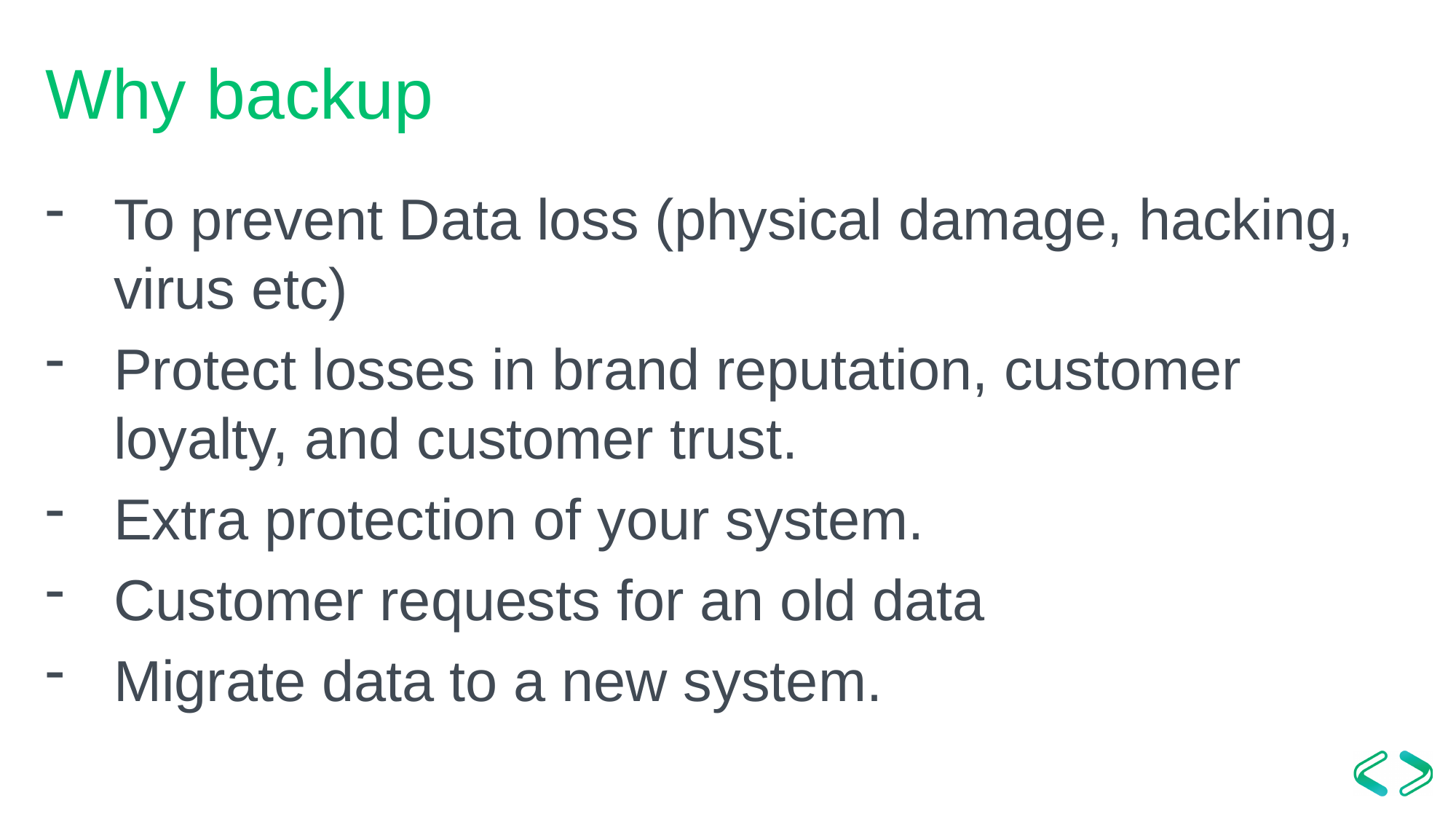

# Why backup
To prevent Data loss (physical damage, hacking, virus etc)
Protect losses in brand reputation, customer loyalty, and customer trust.
Extra protection of your system.
Customer requests for an old data
Migrate data to a new system.